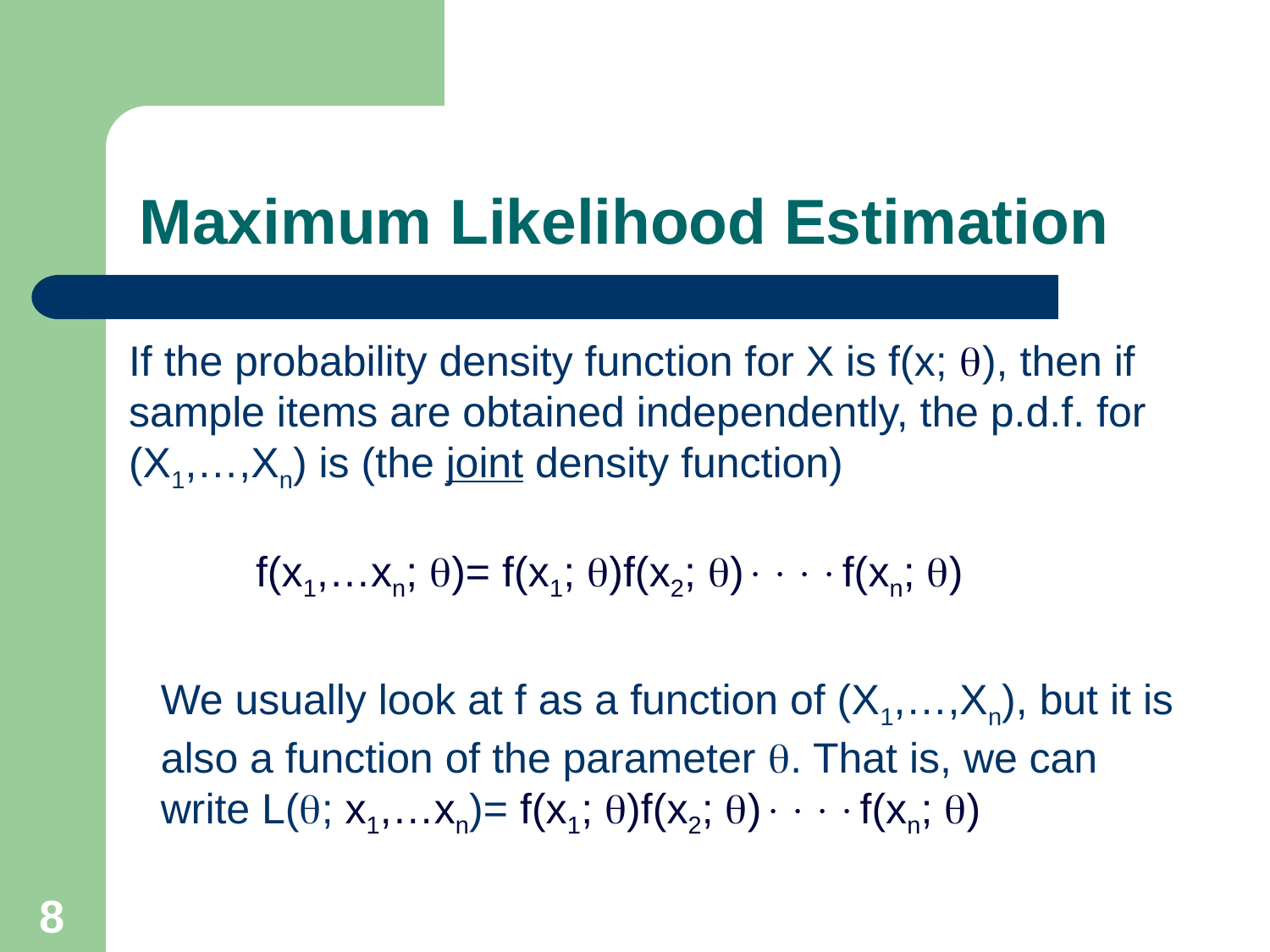

Maximum Likelihood Estimation
If the probability density function for X is f(x; θ), then if sample items are obtained independently, the p.d.f. for (X1,…,Xn) is (the joint density function)

	f(x1,…xn; θ)= f(x1; θ)f(x2; θ)⋅⋅⋅⋅f(xn; θ)

We usually look at f as a function of (X1,…,Xn), but it is also a function of the parameter θ. That is, we can write L(θ; x1,…xn)= f(x1; θ)f(x2; θ)⋅⋅⋅⋅f(xn; θ)
8